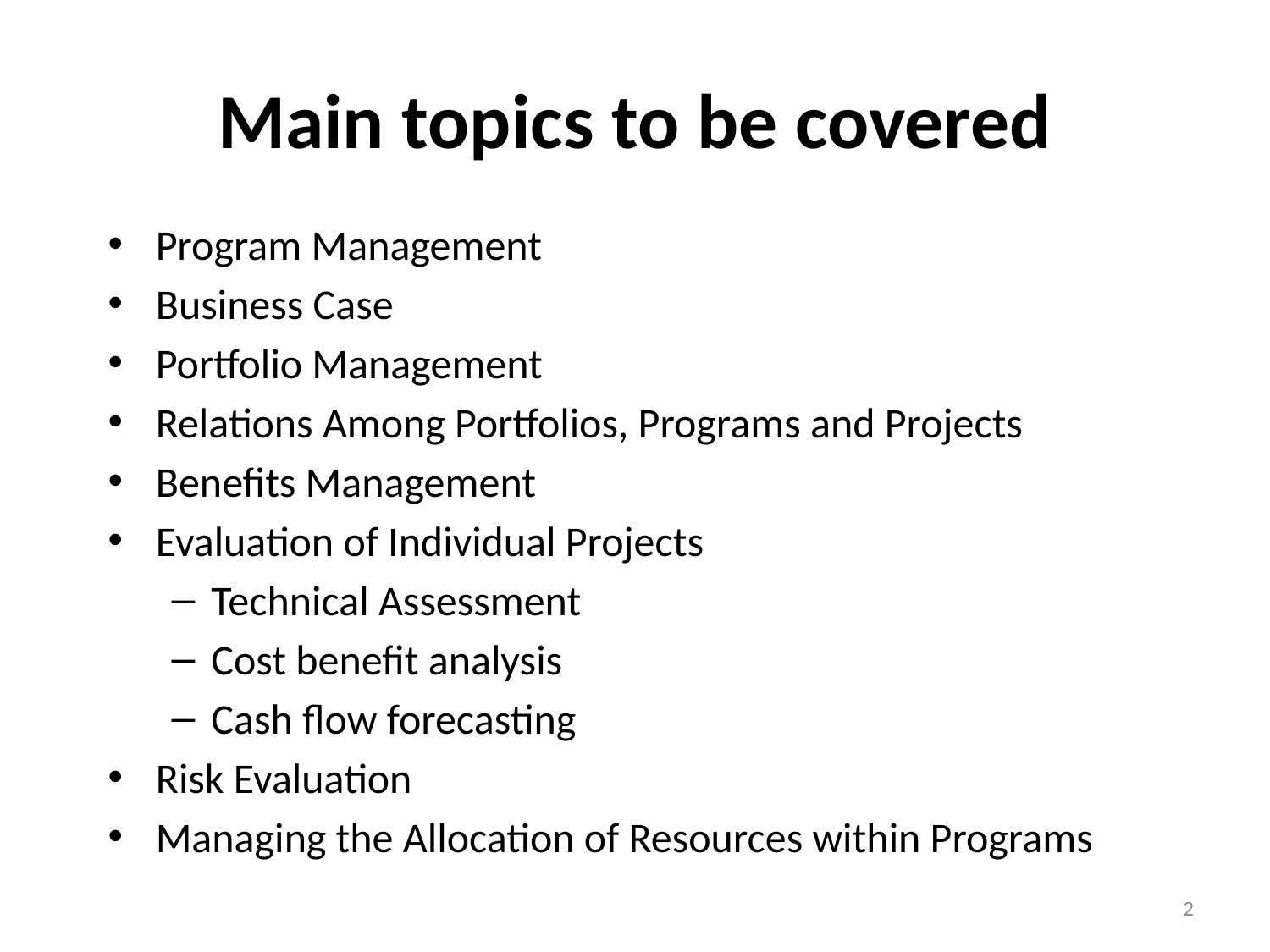

# Main topics to be covered
Program Management
Business Case
Portfolio Management
Relations Among Portfolios, Programs and Projects
Benefits Management
Evaluation of Individual Projects
Technical Assessment
Cost benefit analysis
Cash flow forecasting
Risk Evaluation
Managing the Allocation of Resources within Programs
2